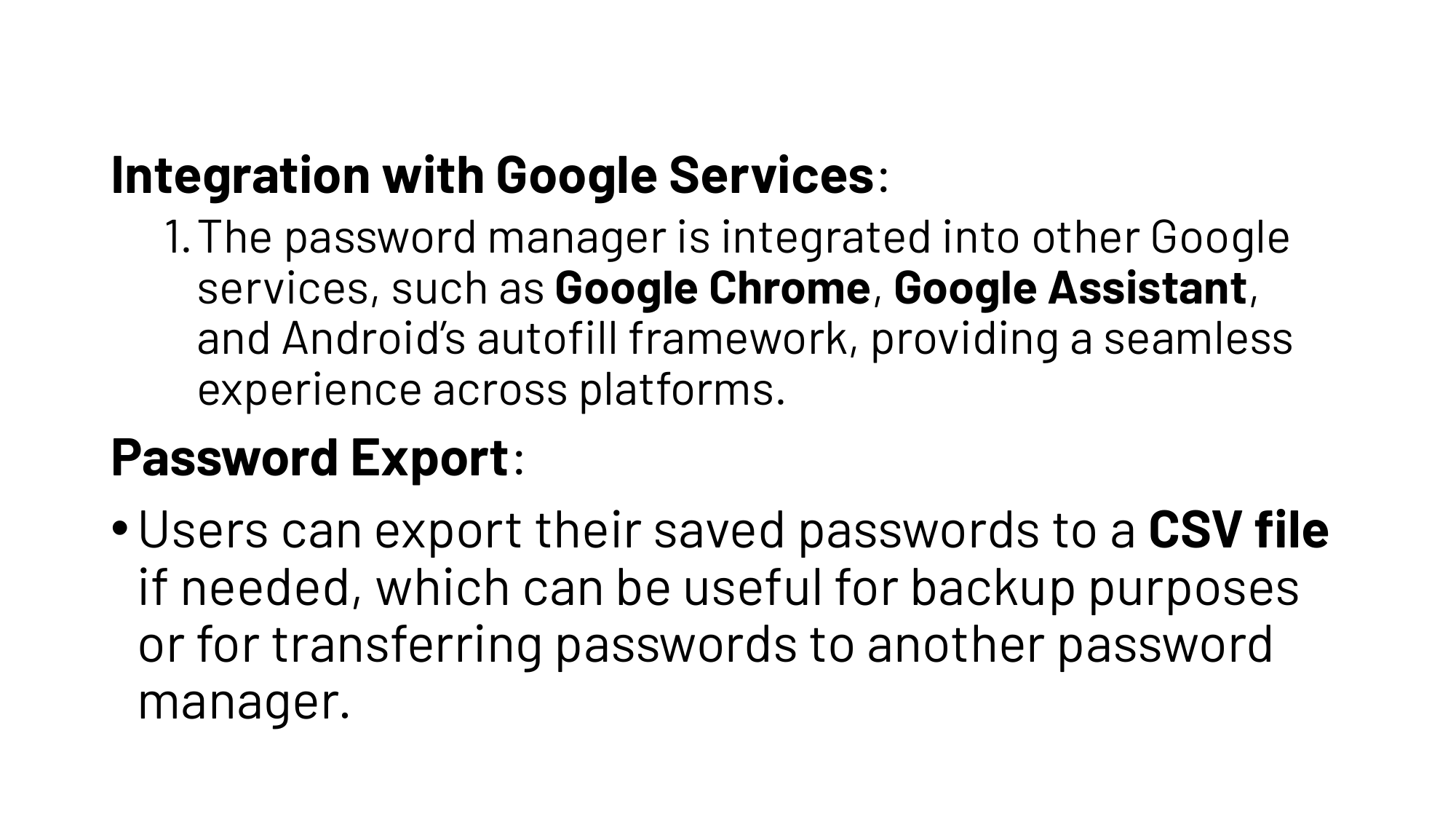

#
Integration with Google Services:
The password manager is integrated into other Google services, such as Google Chrome, Google Assistant, and Android’s autofill framework, providing a seamless experience across platforms.
Password Export:
Users can export their saved passwords to a CSV file if needed, which can be useful for backup purposes or for transferring passwords to another password manager.